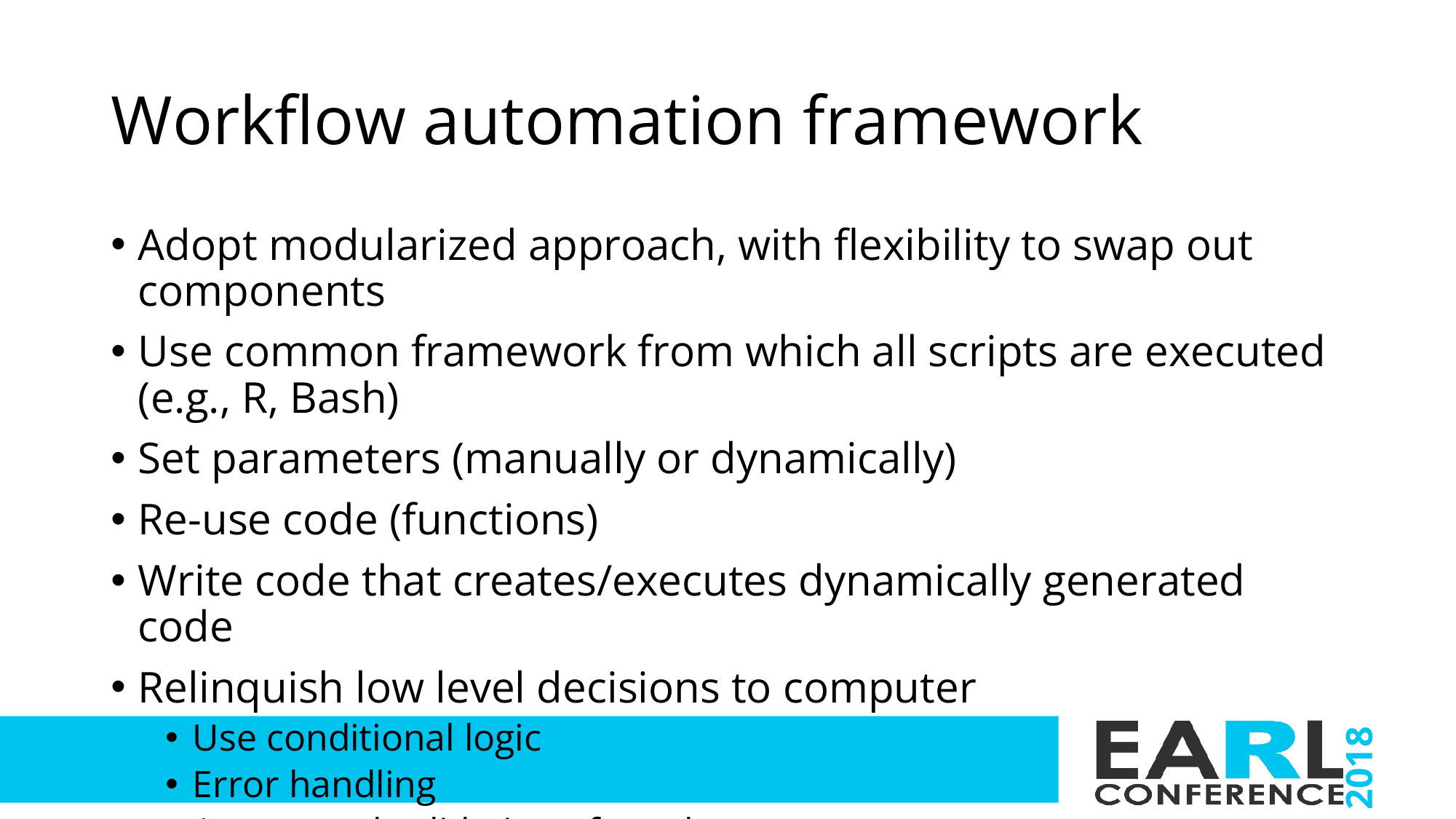

# Workflow automation framework
Adopt modularized approach, with flexibility to swap out components
Use common framework from which all scripts are executed (e.g., R, Bash)
Set parameters (manually or dynamically)
Re-use code (functions)
Write code that creates/executes dynamically generated code
Relinquish low level decisions to computer
Use conditional logic
Error handling
Automated validation of results